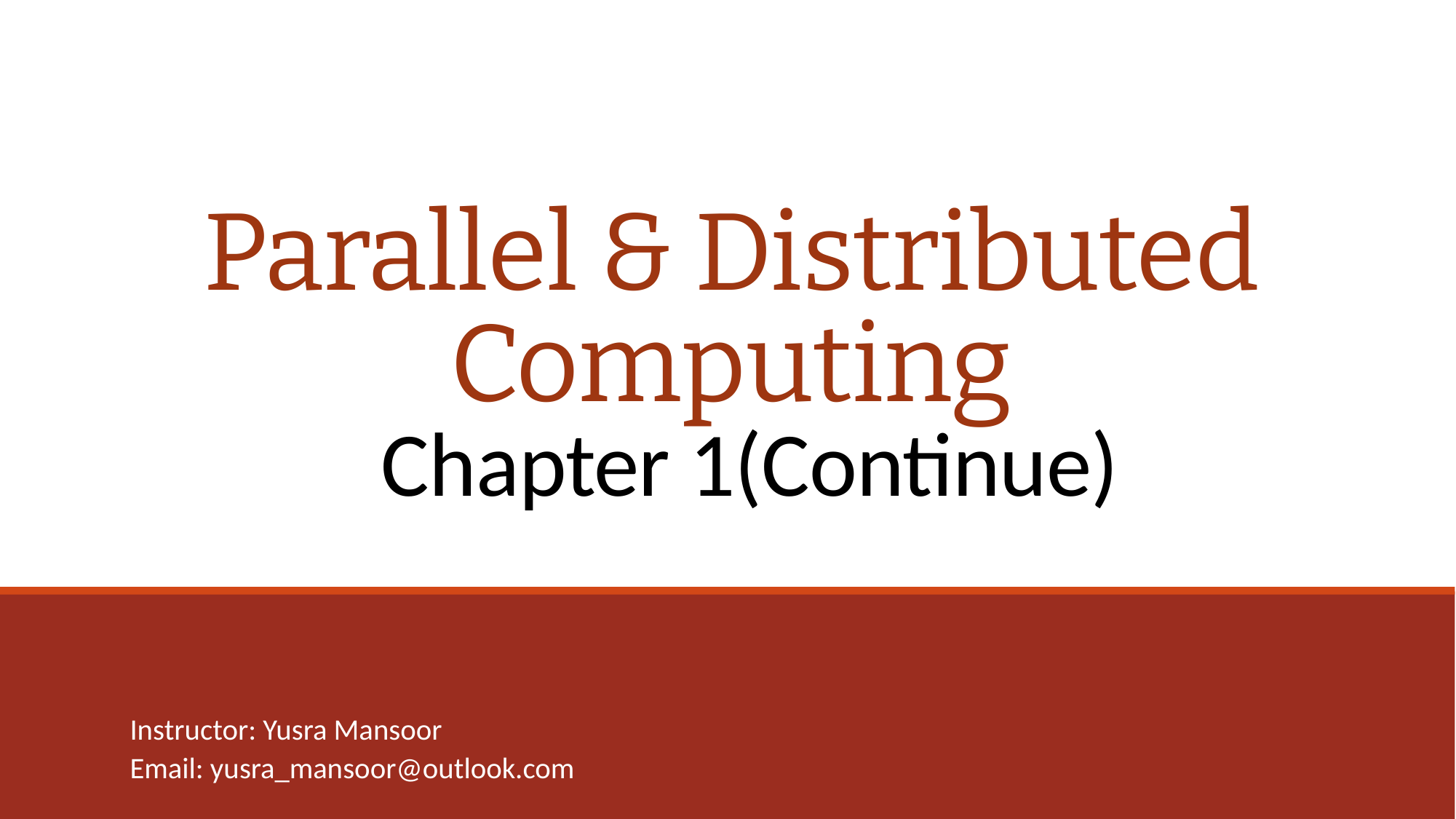

Parallel & Distributed Computing
Chapter 1(Continue)
Instructor: Yusra Mansoor
Email: yusra_mansoor@outlook.com